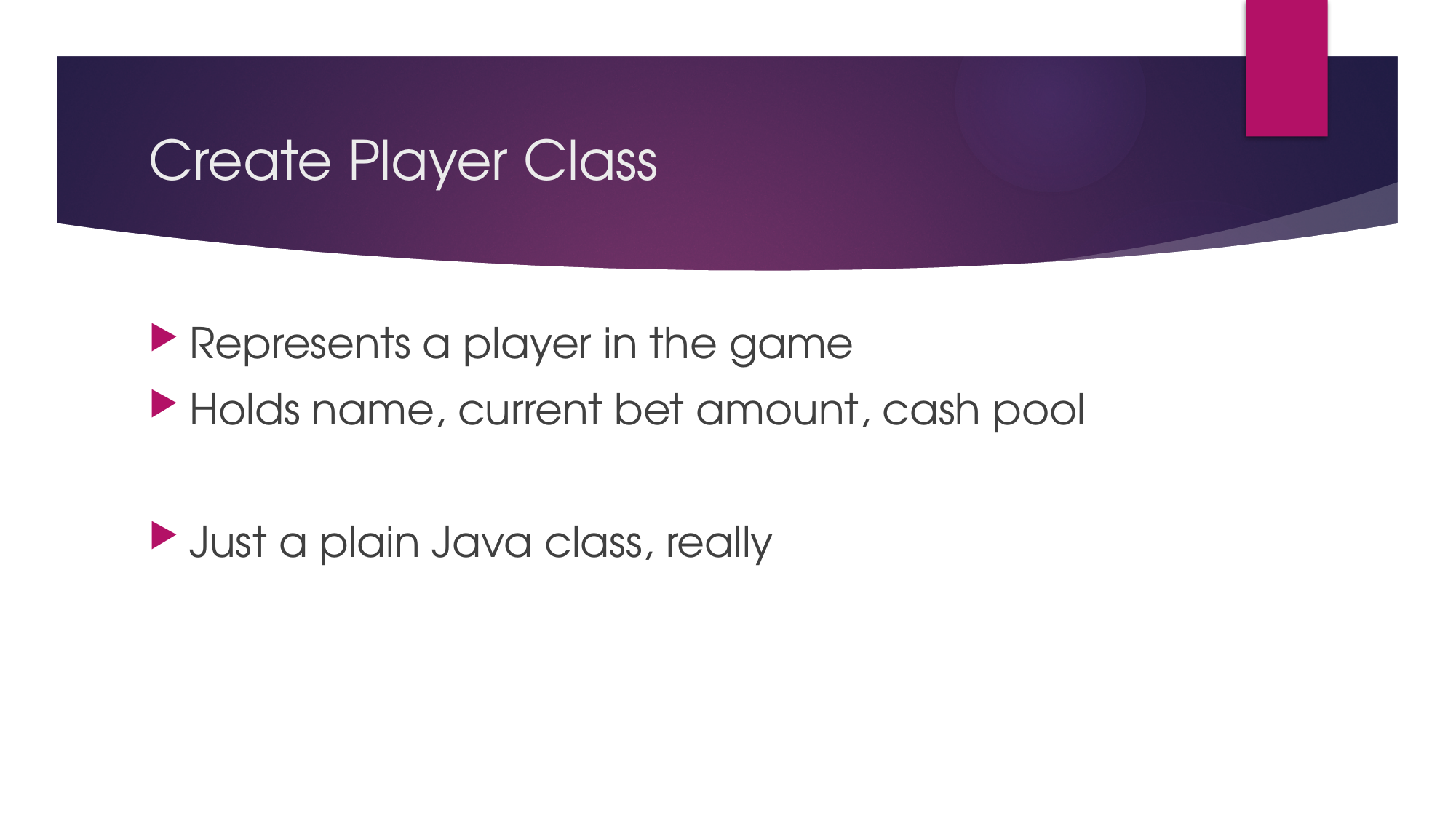

# Create Player Class
Represents a player in the game
Holds name, current bet amount, cash pool

Just a plain Java class, really